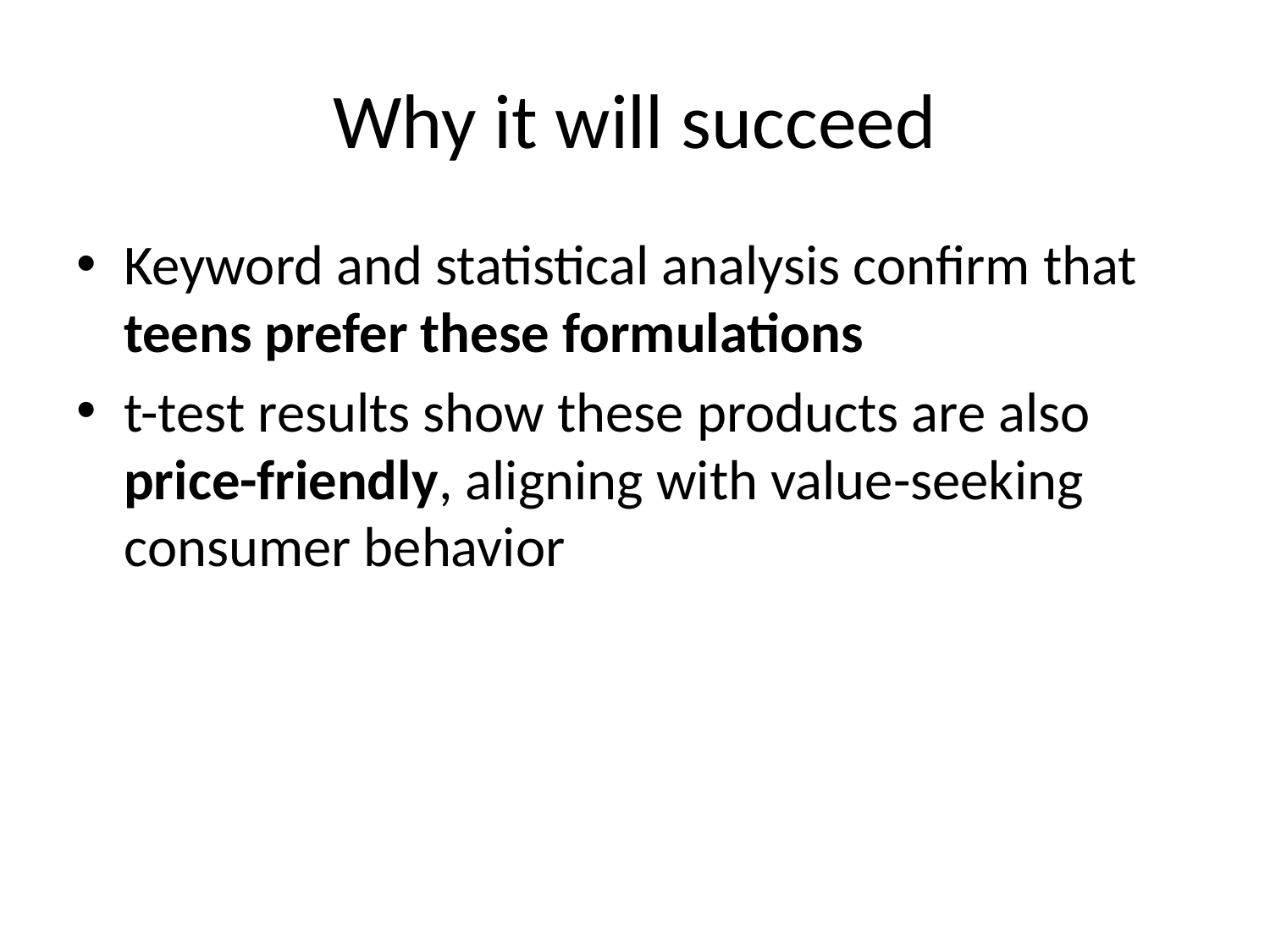

# Why it will succeed
Keyword and statistical analysis confirm that teens prefer these formulations
t-test results show these products are also price-friendly, aligning with value-seeking consumer behavior